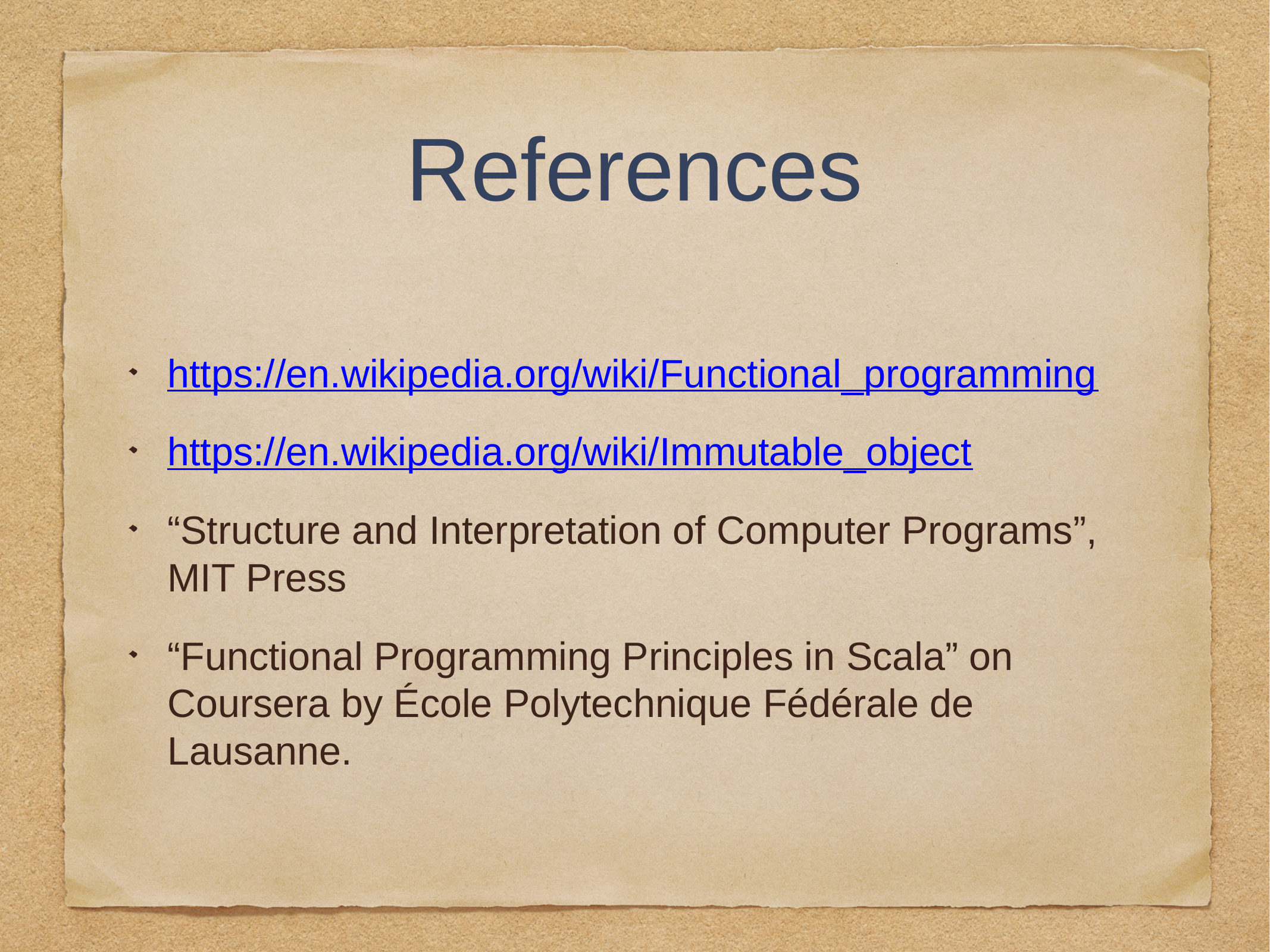

# References
https://en.wikipedia.org/wiki/Functional_programming
https://en.wikipedia.org/wiki/Immutable_object
“Structure and Interpretation of Computer Programs”, MIT Press
“Functional Programming Principles in Scala” on Coursera by École Polytechnique Fédérale de Lausanne.